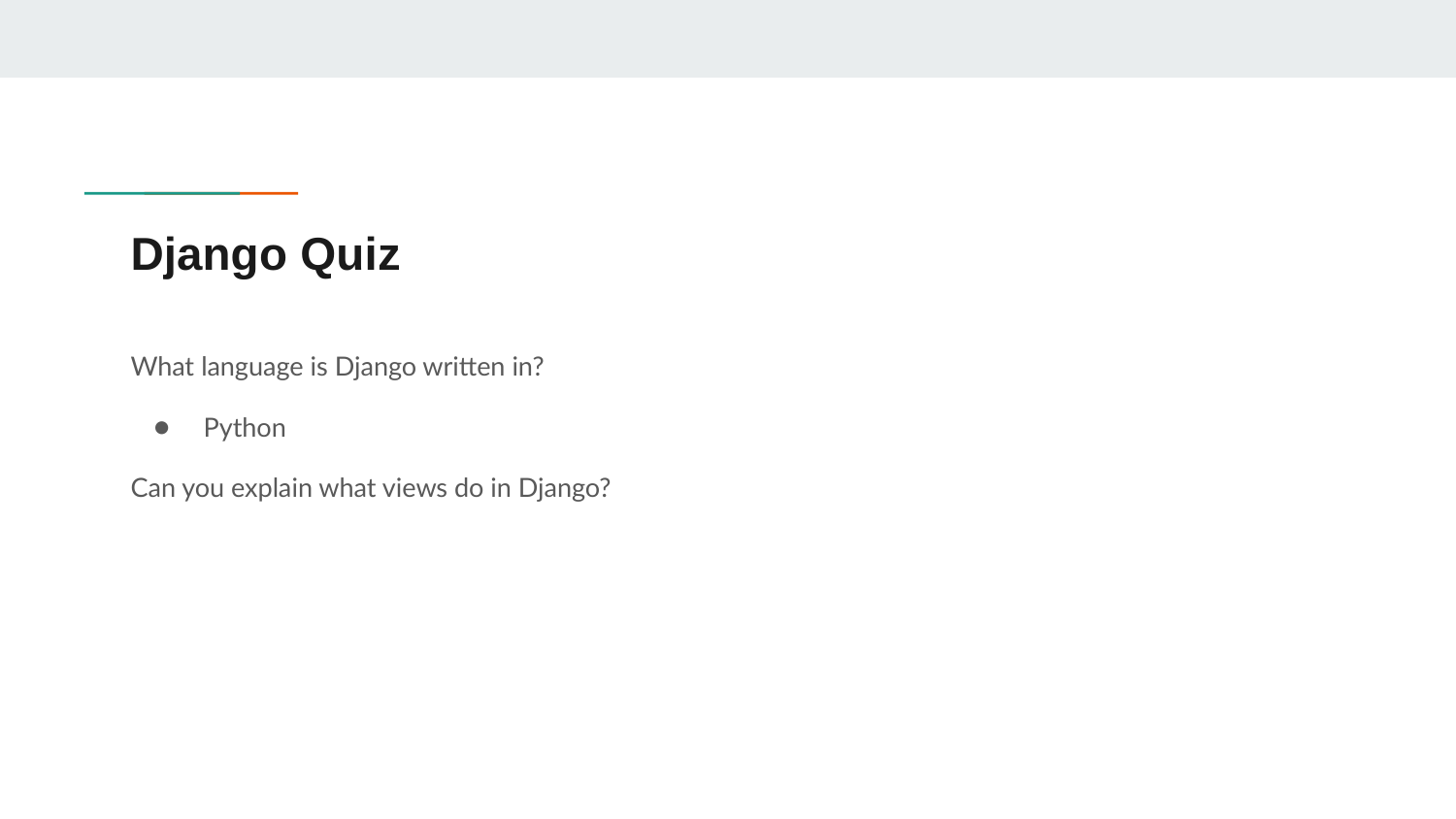

# Django Quiz
What language is Django written in?
Python
Can you explain what views do in Django?